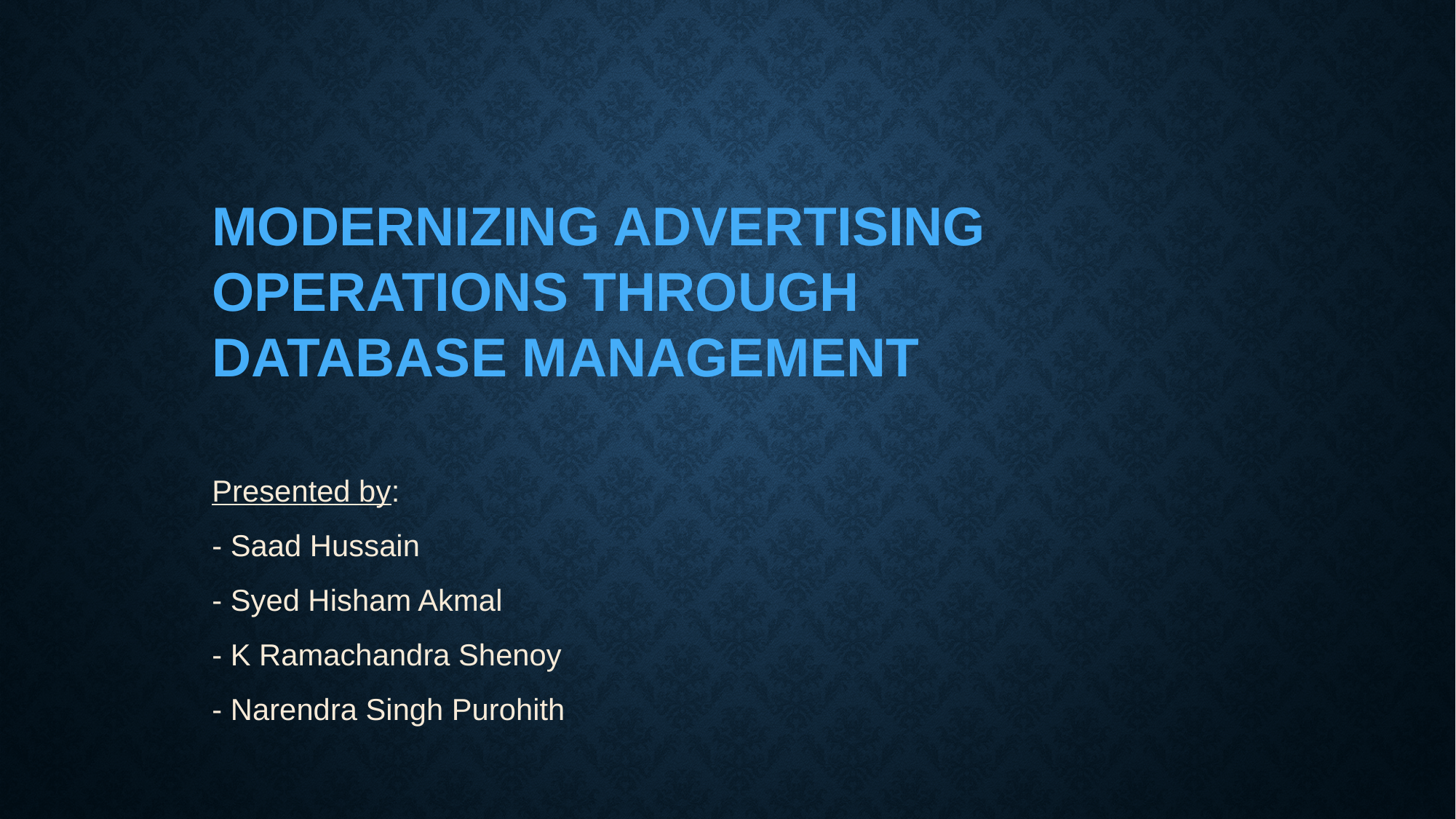

MODERNIZING ADVERTISING OPERATIONS THROUGH DATABASE MANAGEMENT
Presented by:
- Saad Hussain
- Syed Hisham Akmal
- K Ramachandra Shenoy
- Narendra Singh Purohith